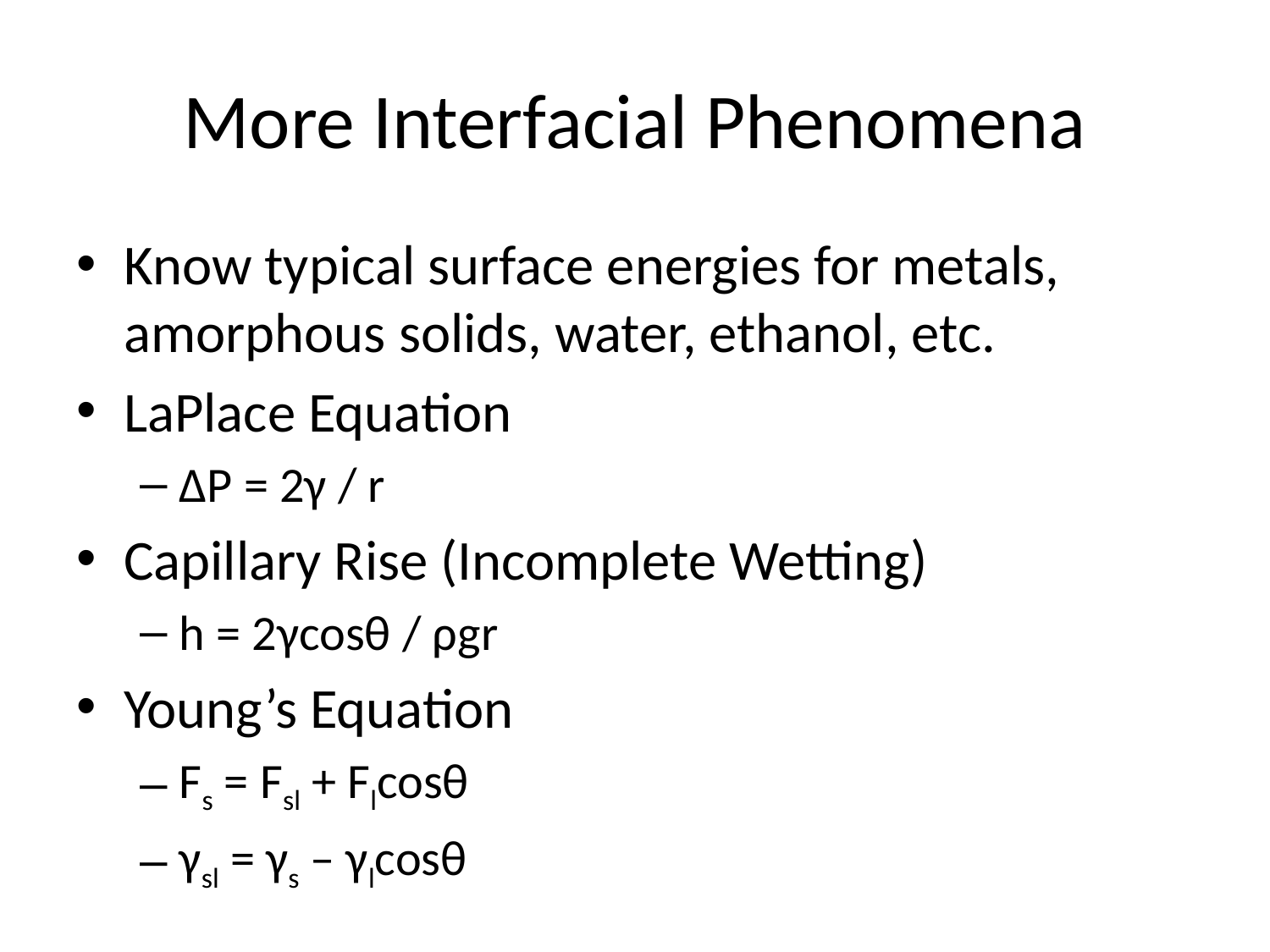

# More Interfacial Phenomena
Know typical surface energies for metals, amorphous solids, water, ethanol, etc.
LaPlace Equation
ΔP = 2γ / r
Capillary Rise (Incomplete Wetting)
h = 2γcosθ / ρgr
Young’s Equation
Fs = Fsl + Flcosθ
γsl = γs – γlcosθ